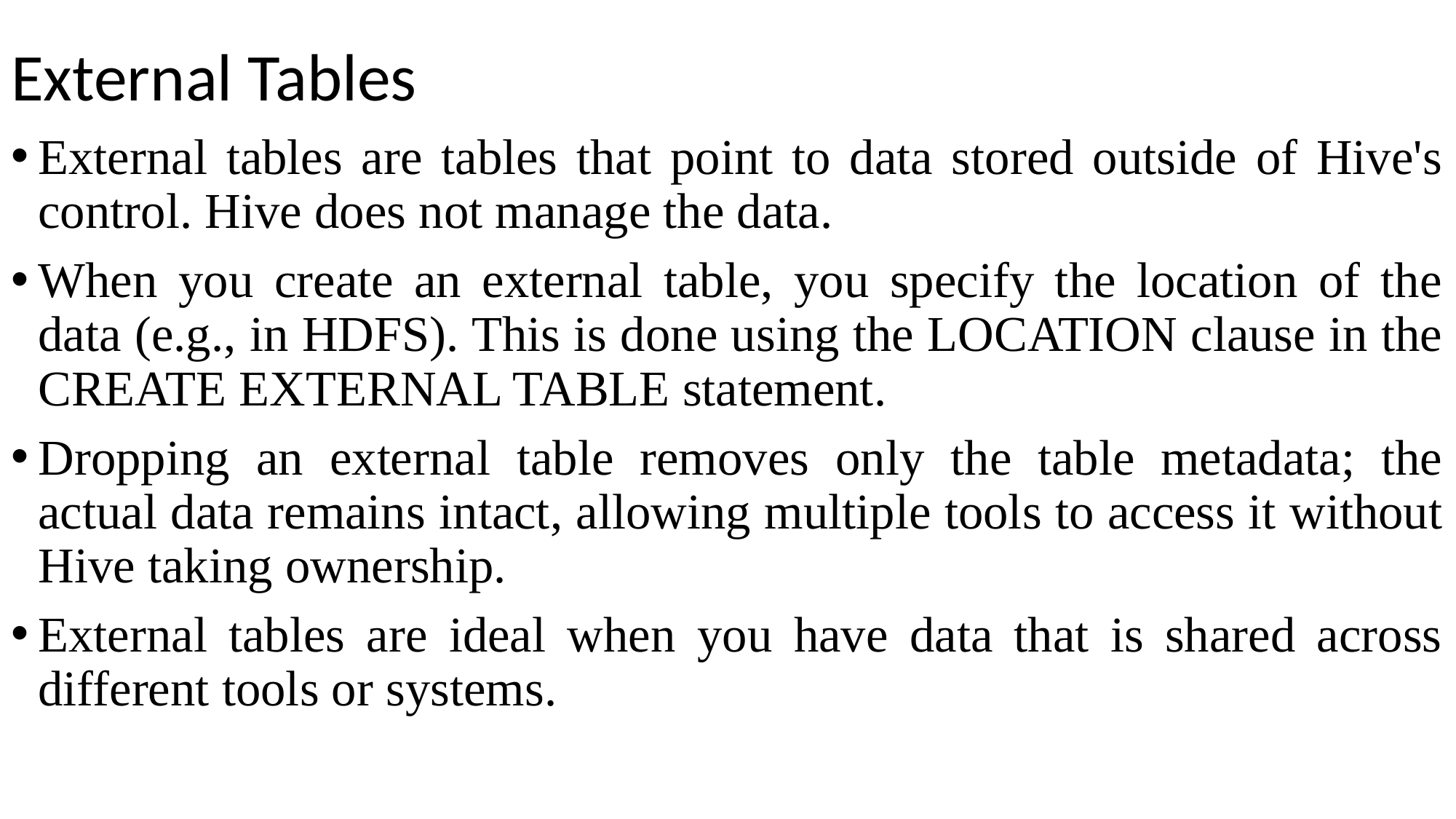

# External Tables
External tables are tables that point to data stored outside of Hive's control. Hive does not manage the data.
When you create an external table, you specify the location of the data (e.g., in HDFS). This is done using the LOCATION clause in the CREATE EXTERNAL TABLE statement.
Dropping an external table removes only the table metadata; the actual data remains intact, allowing multiple tools to access it without Hive taking ownership.
External tables are ideal when you have data that is shared across different tools or systems.